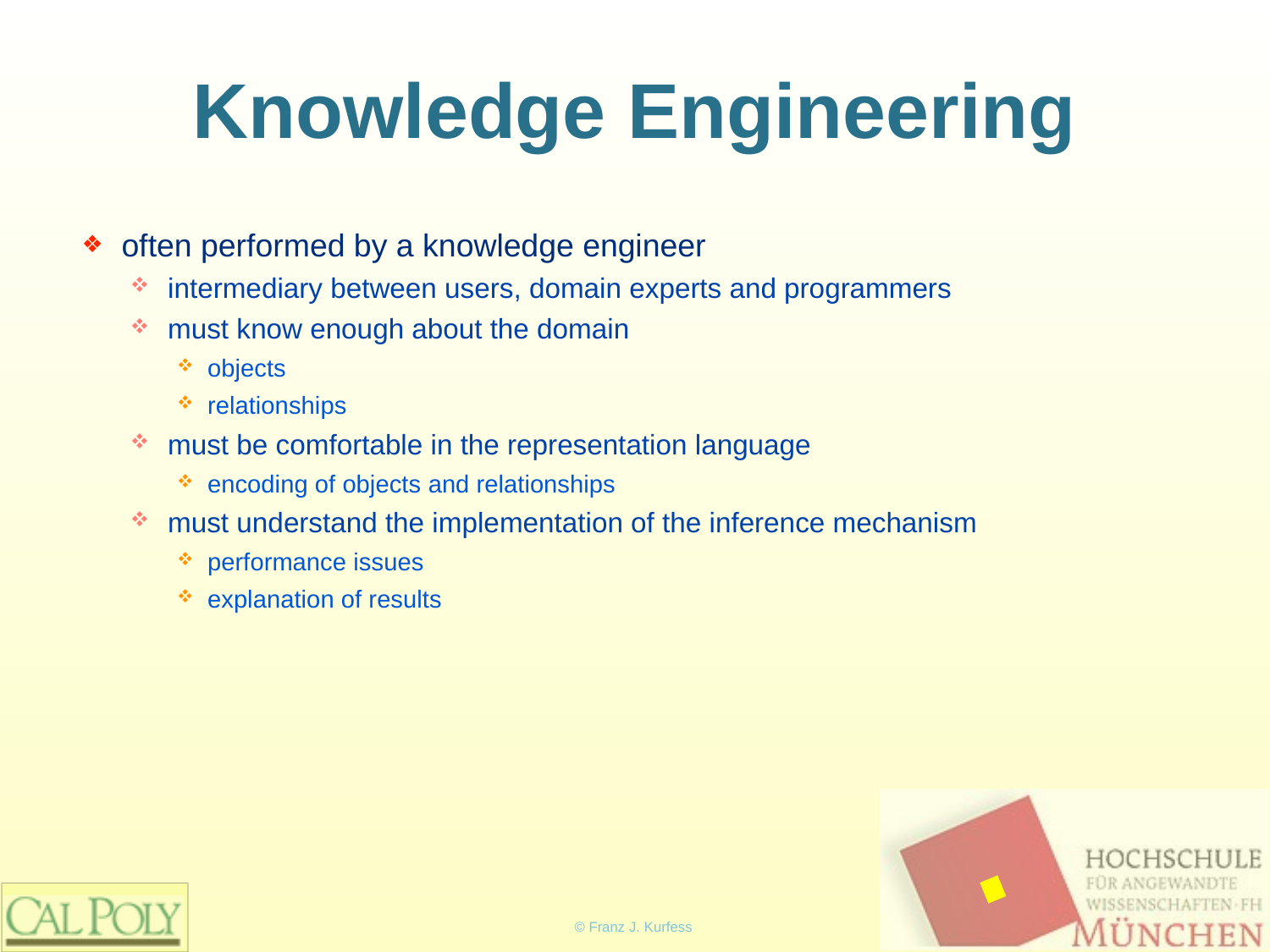

# Knowledge Engineering
often performed by a knowledge engineer
intermediary between users, domain experts and programmers
must know enough about the domain
objects
relationships
must be comfortable in the representation language
encoding of objects and relationships
must understand the implementation of the inference mechanism
performance issues
explanation of results
13